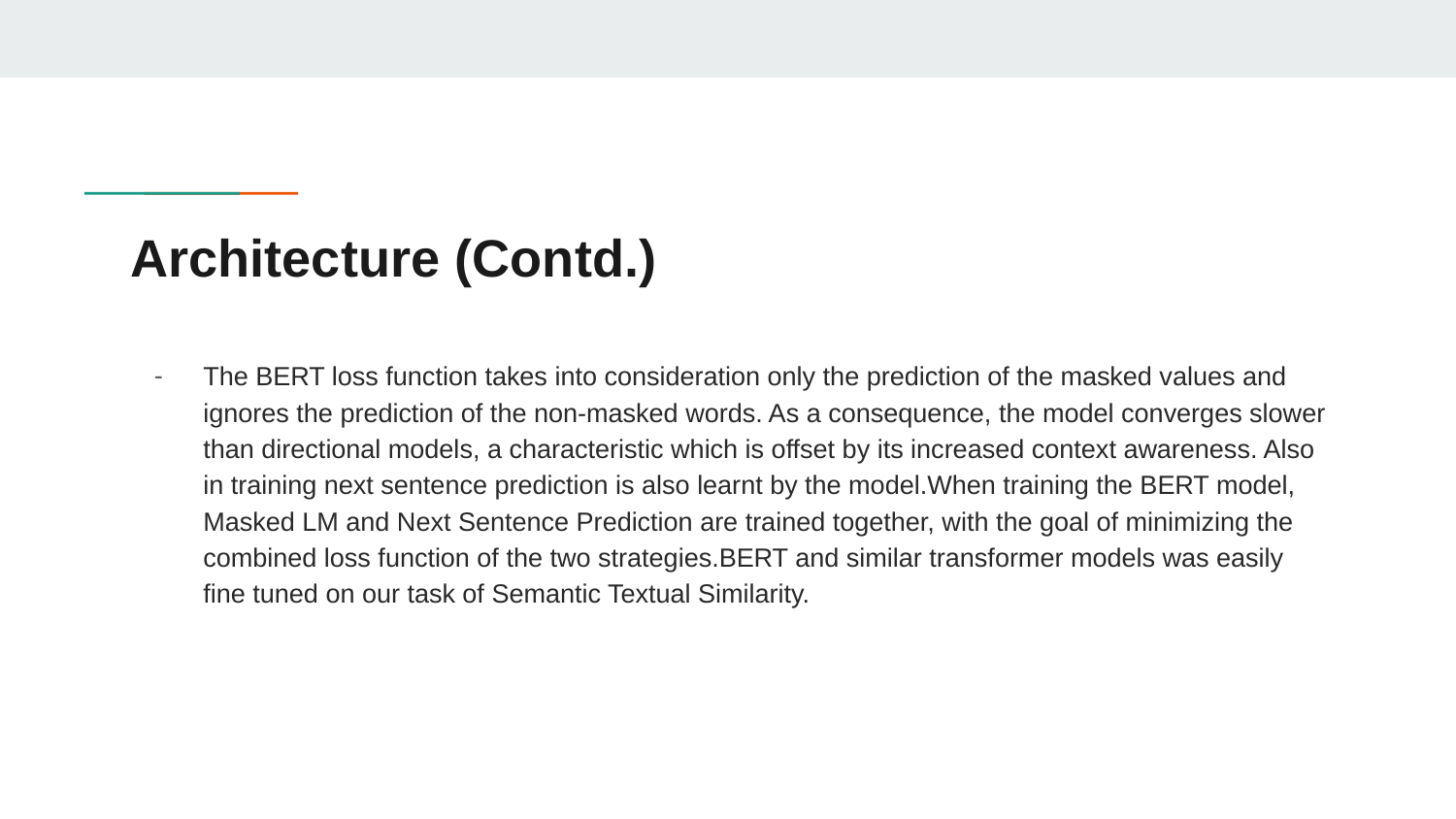

# Architecture (Contd.)
The BERT loss function takes into consideration only the prediction of the masked values and ignores the prediction of the non-masked words. As a consequence, the model converges slower than directional models, a characteristic which is offset by its increased context awareness. Also in training next sentence prediction is also learnt by the model.When training the BERT model, Masked LM and Next Sentence Prediction are trained together, with the goal of minimizing the combined loss function of the two strategies.BERT and similar transformer models was easily fine tuned on our task of Semantic Textual Similarity.